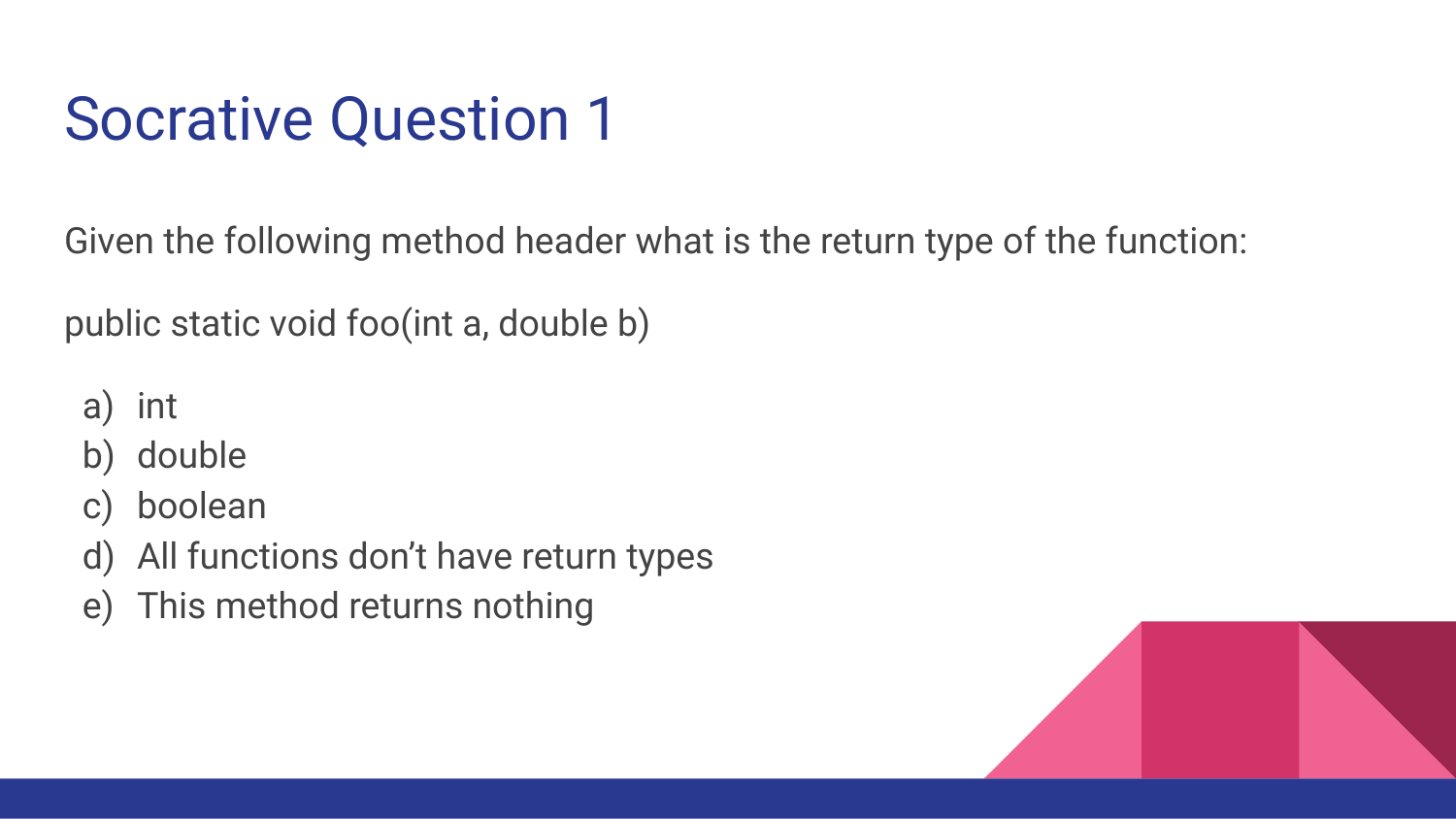

# Socrative Question 1
Given the following method header what is the return type of the function:
public static void foo(int a, double b)
int
double
boolean
All functions don’t have return types
This method returns nothing